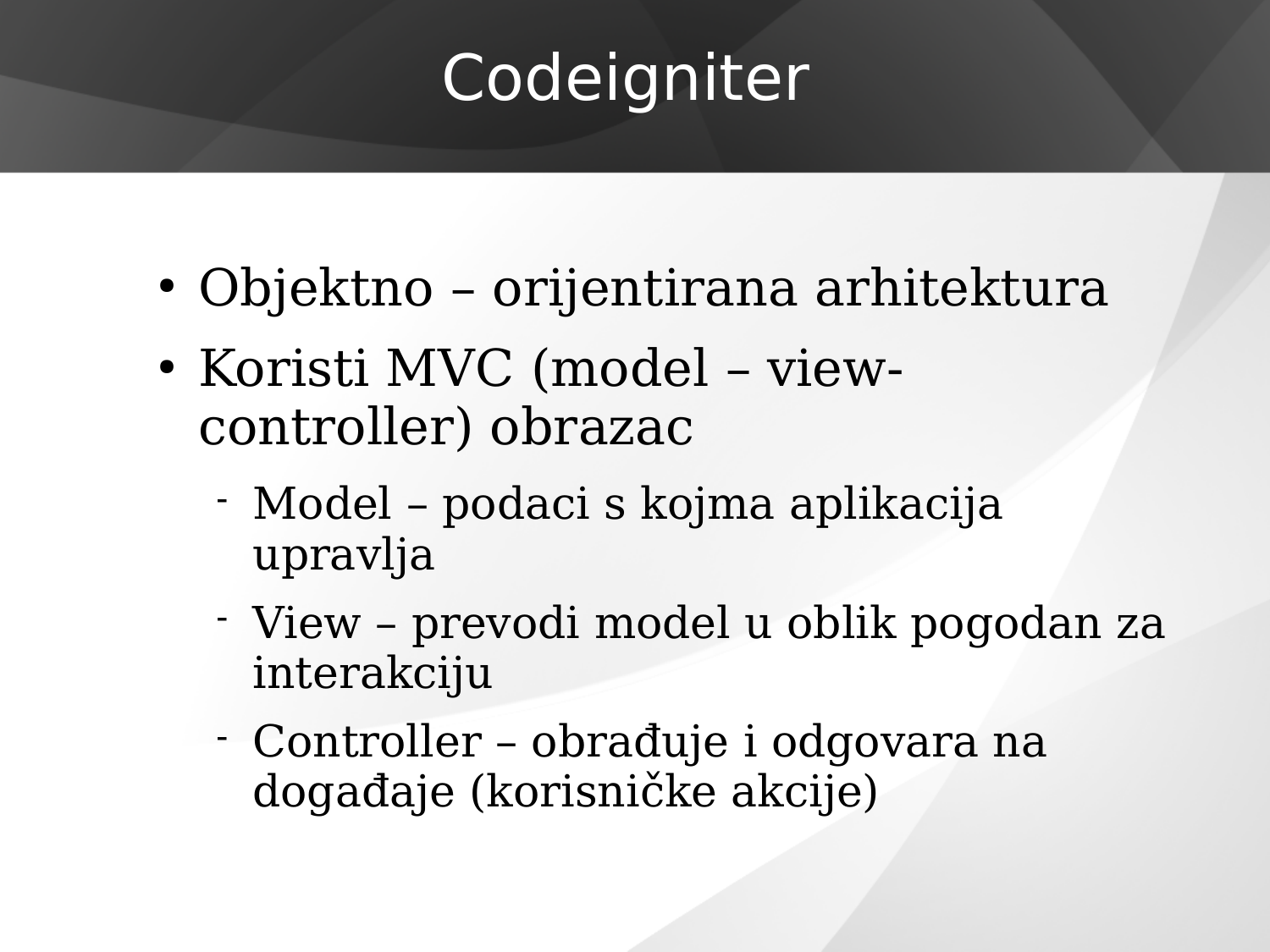

# Codeigniter
Objektno – orijentirana arhitektura
Koristi MVC (model – view- controller) obrazac
Model – podaci s kojma aplikacija upravlja
View – prevodi model u oblik pogodan za interakciju
Controller – obrađuje i odgovara na događaje (korisničke akcije)